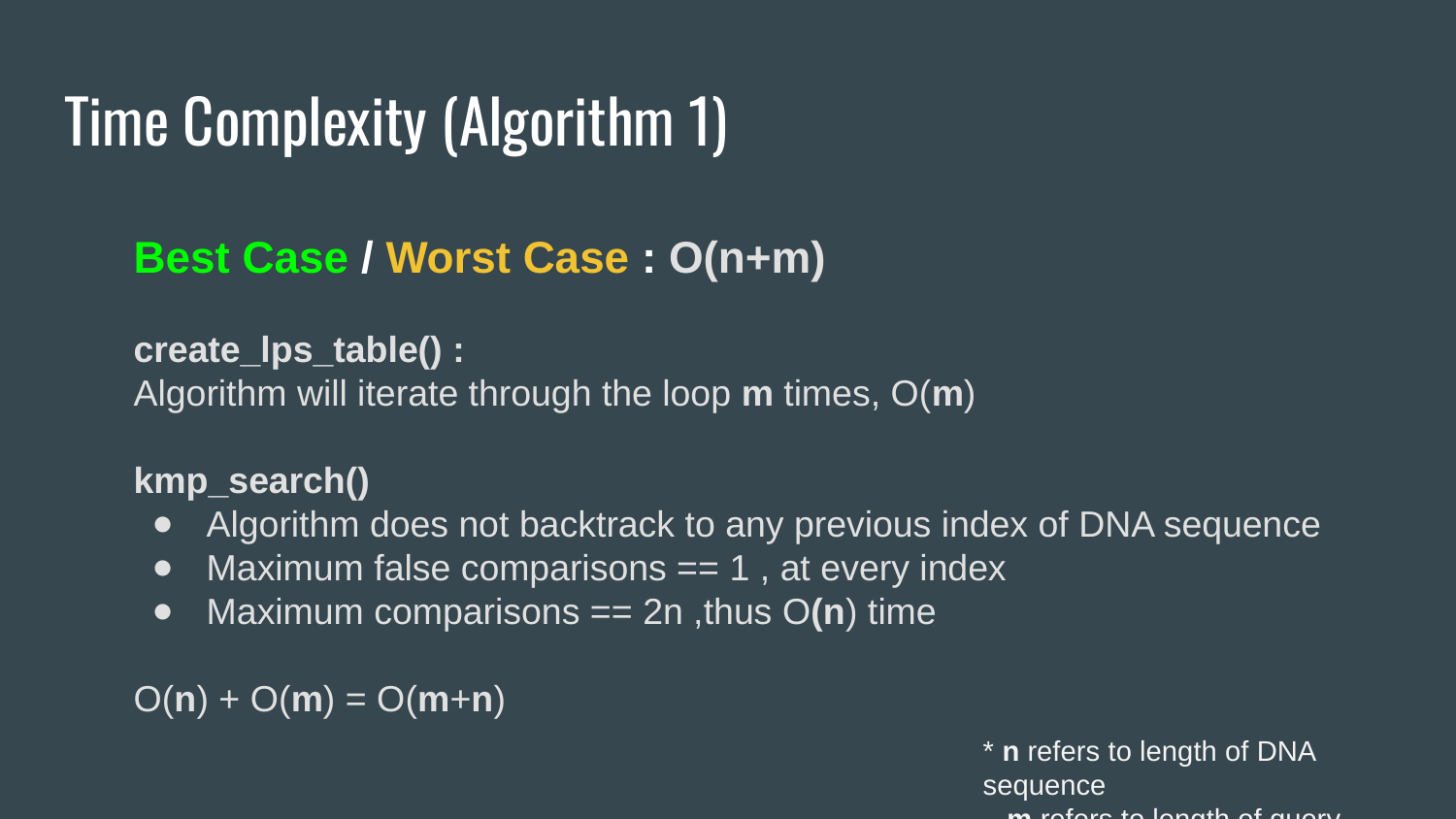

# Time Complexity (Algorithm 1)
Best Case / Worst Case : O(n+m)

create_lps_table() :
Algorithm will iterate through the loop m times, O(m)

kmp_search()
Algorithm does not backtrack to any previous index of DNA sequence
Maximum false comparisons == 1 , at every index
Maximum comparisons == 2n ,thus O(n) time

O(n) + O(m) = O(m+n)
* n refers to length of DNA sequence
   m refers to length of query sequence